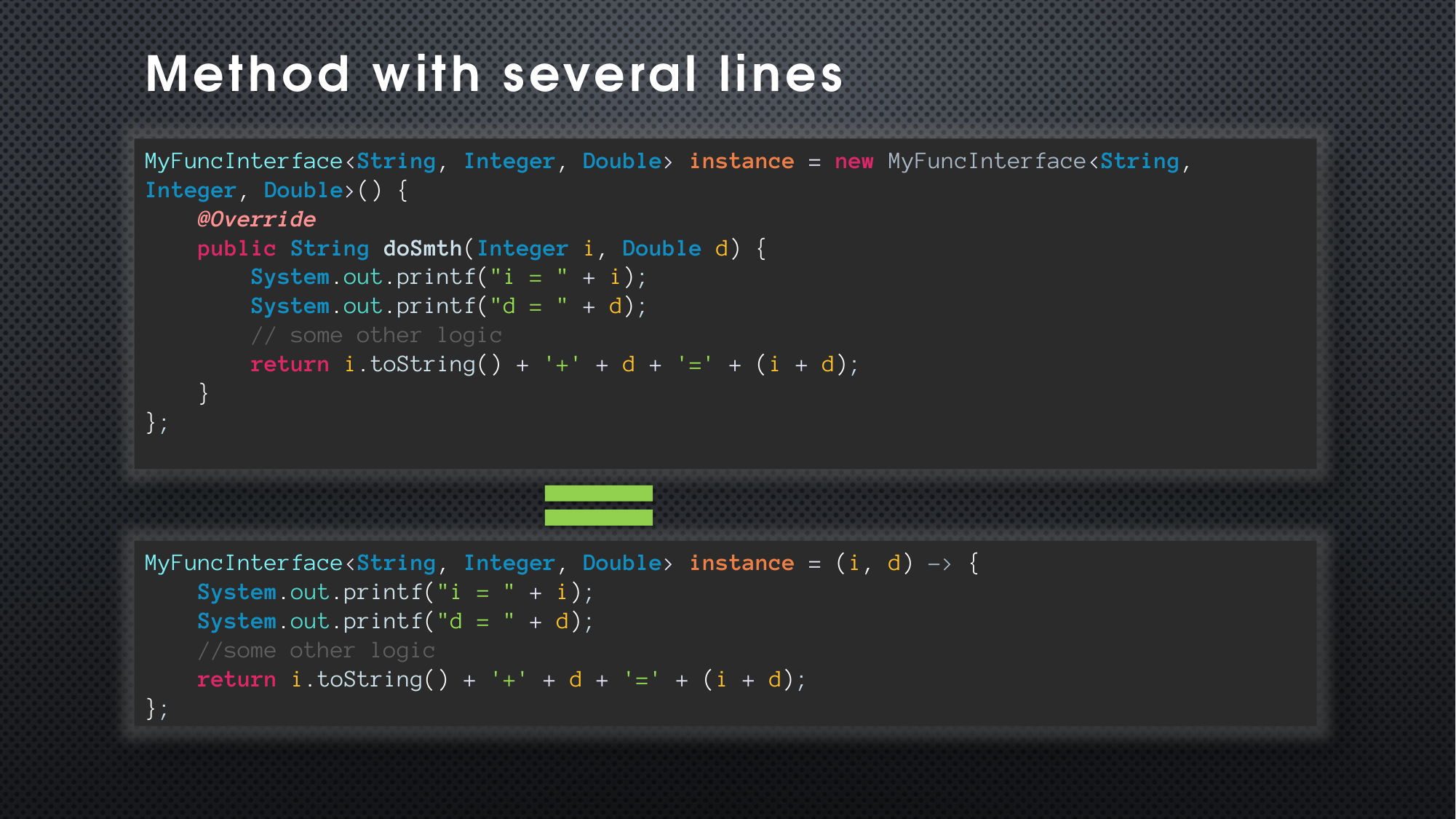

# Method with several lines
MyFuncInterface<String, Integer, Double> instance = new MyFuncInterface<String, Integer, Double>() {
    @Override
    public String doSmth(Integer i, Double d) {
        System.out.printf("i = " + i);
        System.out.printf("d = " + d);
        // some other logic
        return i.toString() + '+' + d + '=' + (i + d);
    }
};

MyFuncInterface<String, Integer, Double> instance = (i, d) -> {
    System.out.printf("i = " + i);
    System.out.printf("d = " + d);
    //some other logic
    return i.toString() + '+' + d + '=' + (i + d);
};